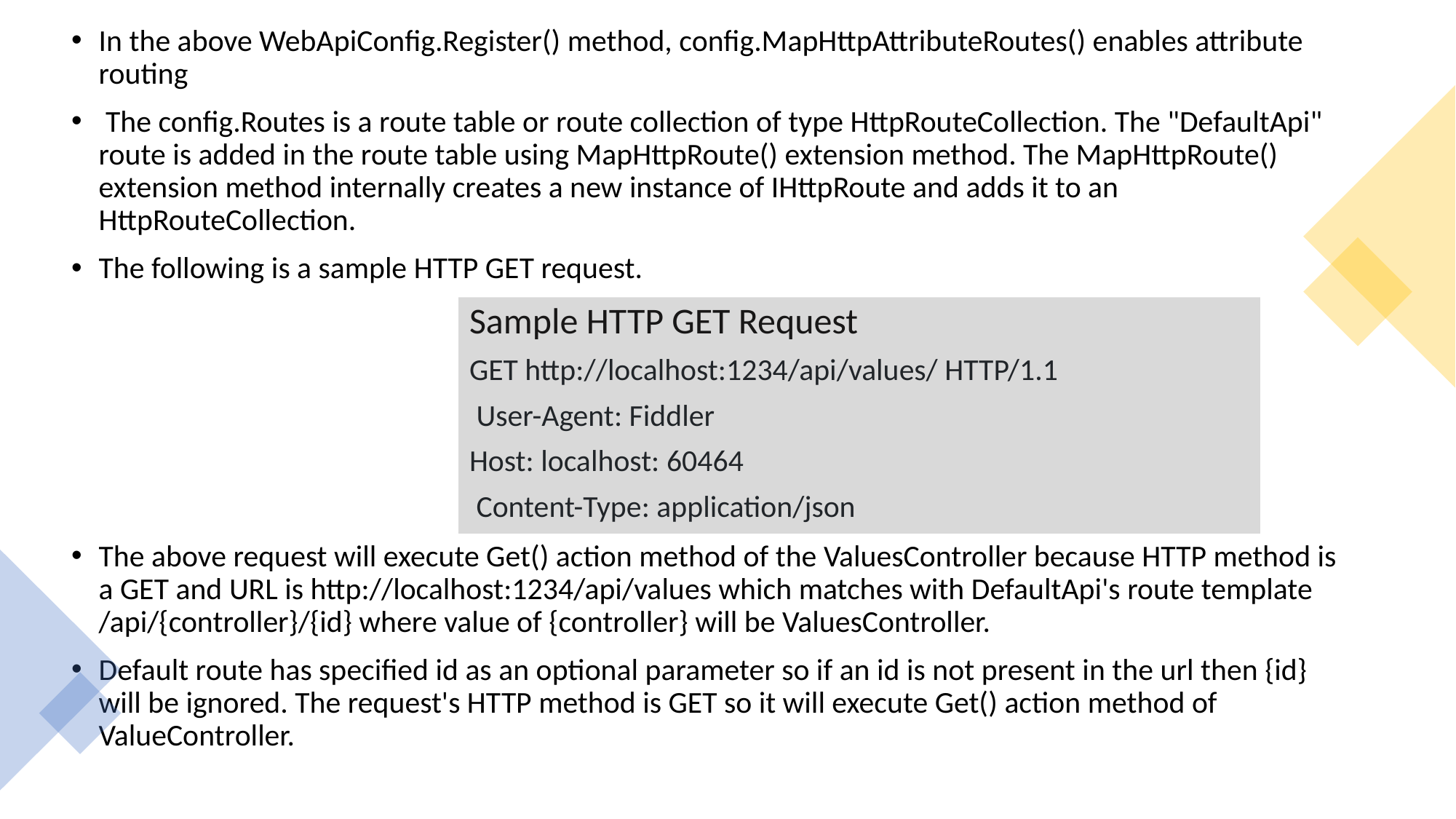

In the above WebApiConfig.Register() method, config.MapHttpAttributeRoutes() enables attribute routing
 The config.Routes is a route table or route collection of type HttpRouteCollection. The "DefaultApi" route is added in the route table using MapHttpRoute() extension method. The MapHttpRoute() extension method internally creates a new instance of IHttpRoute and adds it to an HttpRouteCollection.
The following is a sample HTTP GET request.

The above request will execute Get() action method of the ValuesController because HTTP method is a GET and URL is http://localhost:1234/api/values which matches with DefaultApi's route template /api/{controller}/{id} where value of {controller} will be ValuesController.
Default route has specified id as an optional parameter so if an id is not present in the url then {id} will be ignored. The request's HTTP method is GET so it will execute Get() action method of ValueController.

Sample HTTP GET Request
GET http://localhost:1234/api/values/ HTTP/1.1
 User-Agent: Fiddler
Host: localhost: 60464
 Content-Type: application/json